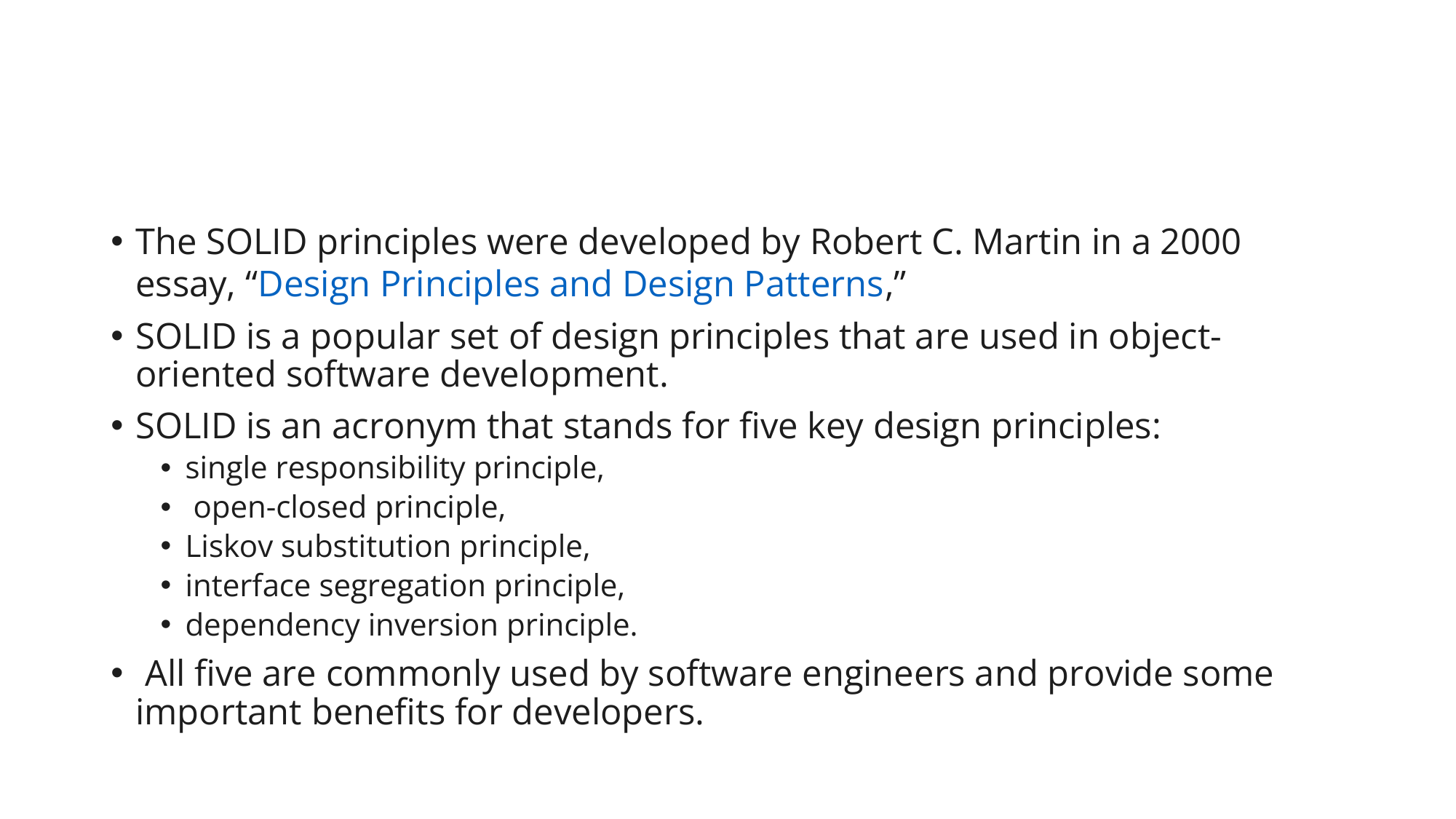

#
The SOLID principles were developed by Robert C. Martin in a 2000 essay, “Design Principles and Design Patterns,”
SOLID is a popular set of design principles that are used in object-oriented software development.
SOLID is an acronym that stands for five key design principles:
single responsibility principle,
 open-closed principle,
Liskov substitution principle,
interface segregation principle,
dependency inversion principle.
 All five are commonly used by software engineers and provide some important benefits for developers.